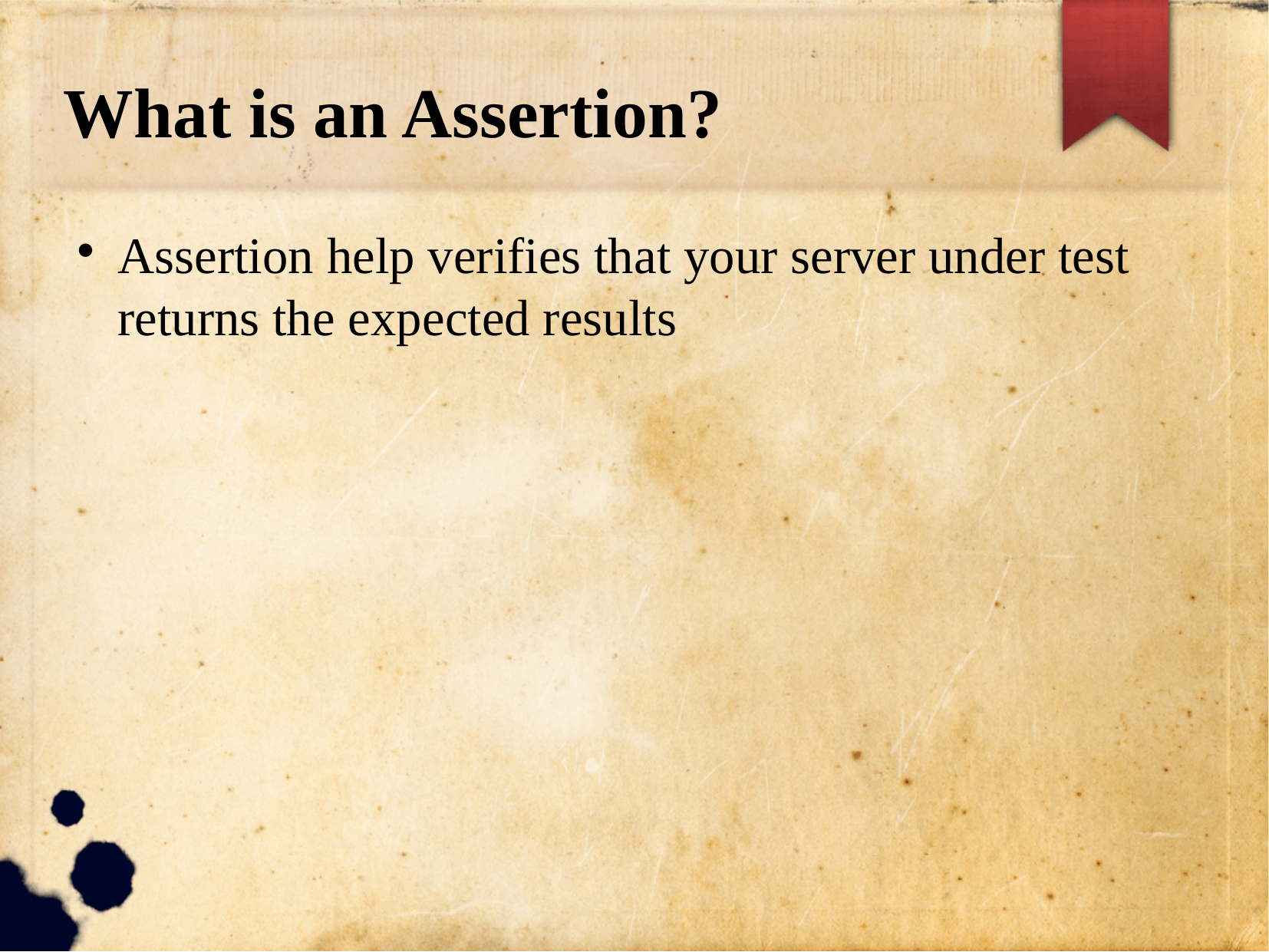

What is an Assertion?
Assertion help verifies that your server under test returns the expected results